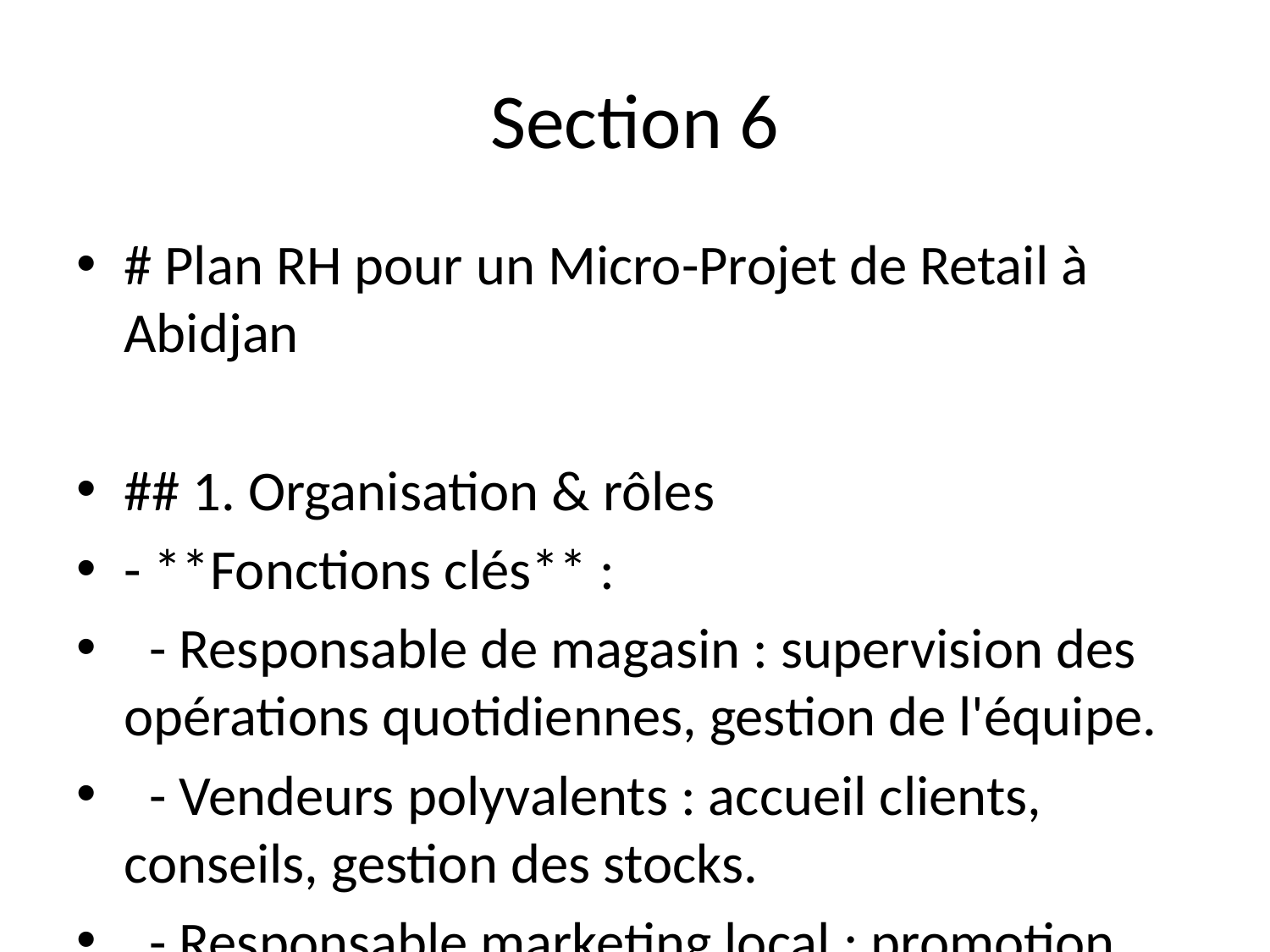

# Section 6
# Plan RH pour un Micro-Projet de Retail à Abidjan

## 1. Organisation & rôles
- **Fonctions clés** :
  - Responsable de magasin : supervision des opérations quotidiennes, gestion de l'équipe.
  - Vendeurs polyvalents : accueil clients, conseils, gestion des stocks.
  - Responsable marketing local : promotion des produits, gestion des réseaux sociaux.
- **Polyvalence** : Chaque membre de l'équipe doit être formé sur plusieurs postes pour assurer une flexibilité opérationnelle. Par exemple, les vendeurs peuvent également aider à la gestion des stocks ou à des tâches administratives.

## 2. Effectifs & profilage
- **Effectifs** : Prévoir une équipe de 5 à 7 personnes au démarrage, incluant un responsable et plusieurs vendeurs.
- **Compétences requises** :
  - Service client : écoute, communication, gestion des plaintes.
  - Gestion des stocks : organisation, autonomie.
  - Compétences en marketing digital pour le responsable marketing.
- **Formation** : Prévoir des formations sur la ve